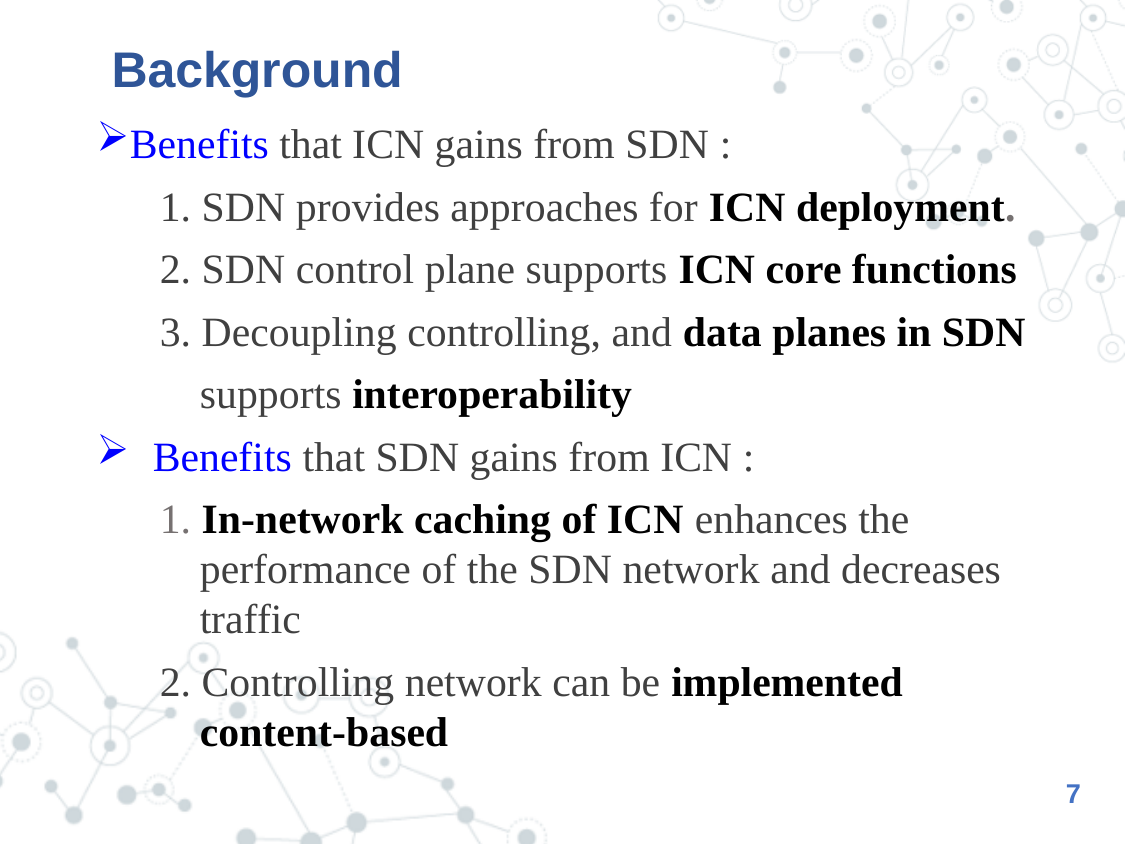

# Background
Benefits that ICN gains from SDN :
      1. SDN provides approaches for ICN deployment.
      2. SDN control plane supports ICN core functions
      3. Decoupling controlling, and data planes in SDN
supports interoperability
Benefits that SDN gains from ICN :
      1. In-network caching of ICN enhances the performance of the SDN network and decreases traffic
      2. Controlling network can be implemented content-based